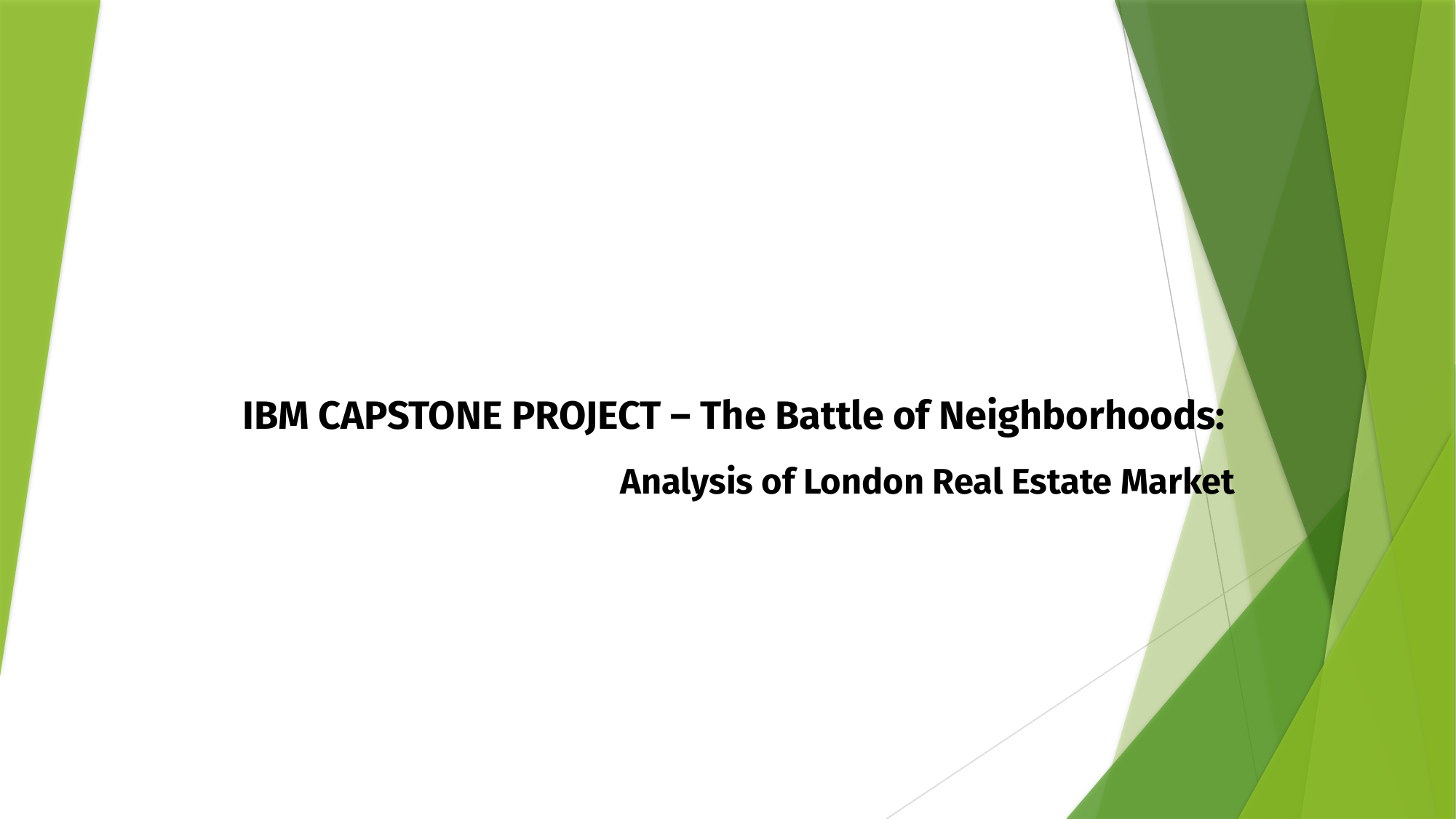

# IBM CAPSTONE PROJECT – The Battle of Neighborhoods: Analysis of London Real Estate Market